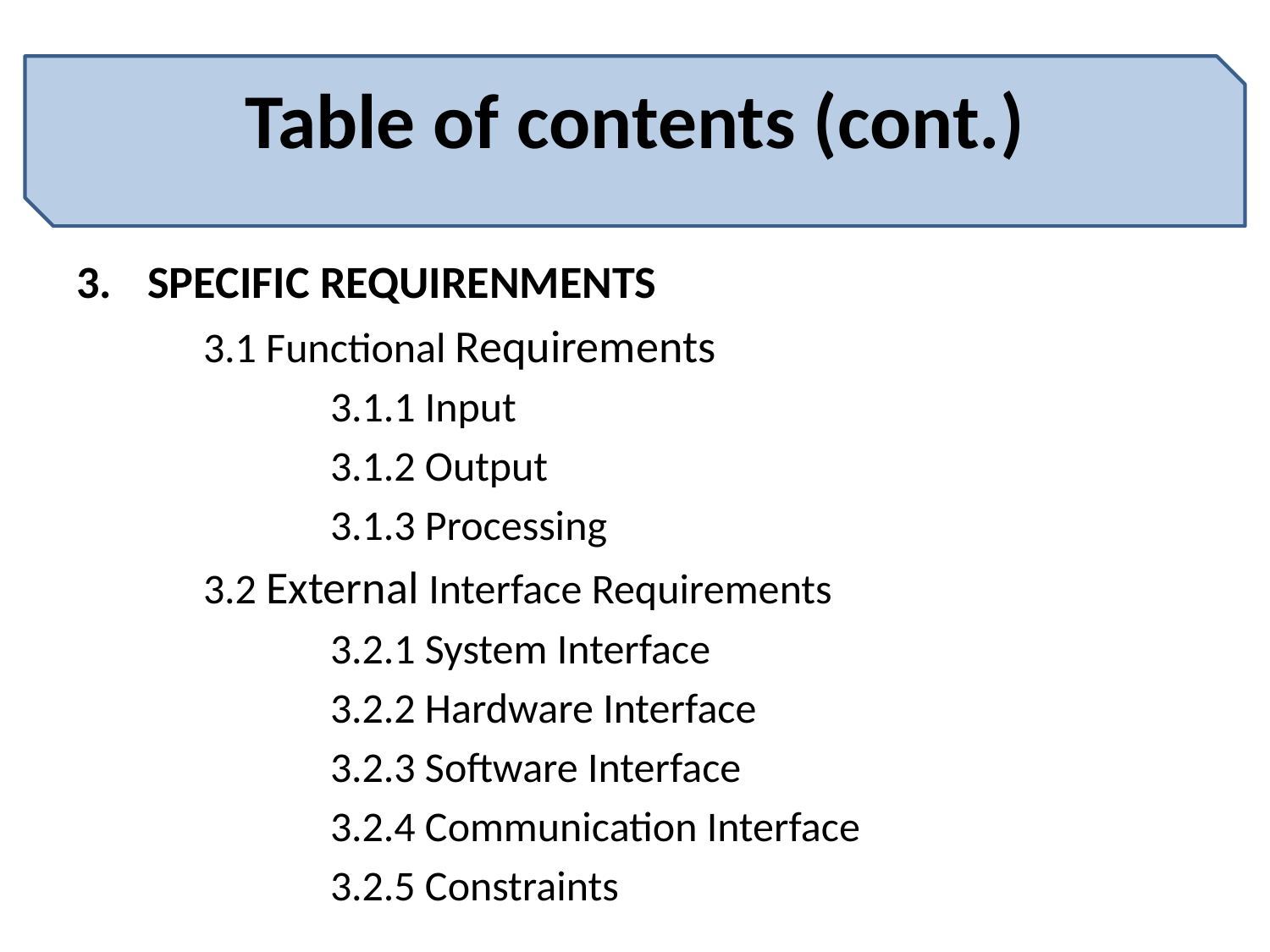

# Table of contents (cont.)

3.	SPECIFIC REQUIRENMENTS
	3.1 Functional Requirements
		3.1.1 Input
		3.1.2 Output
		3.1.3 Processing
	3.2 External Interface Requirements
		3.2.1 System Interface
		3.2.2 Hardware Interface
		3.2.3 Software Interface
		3.2.4 Communication Interface
		3.2.5 Constraints